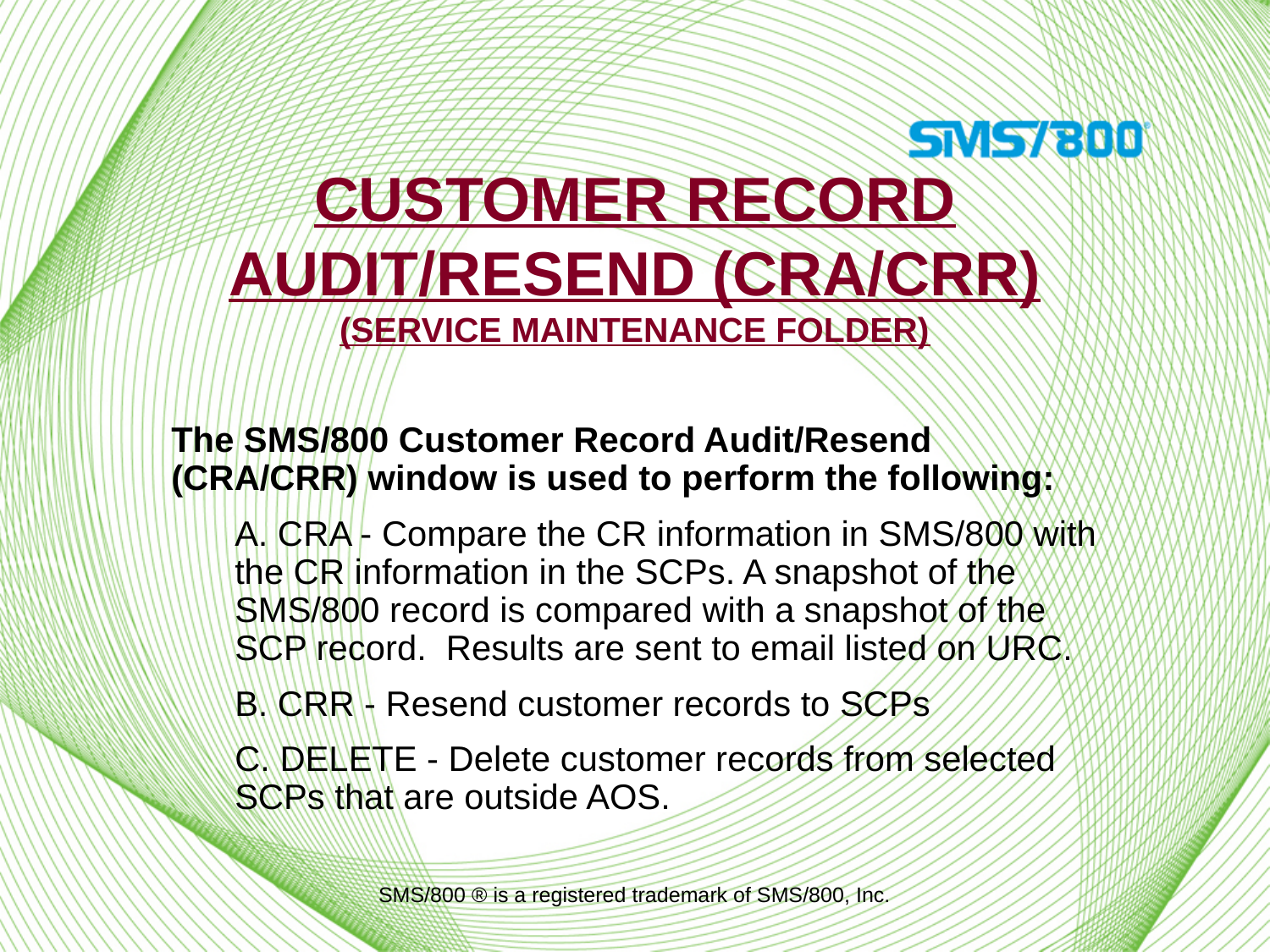

# Customer Record Audit/Resend (CRA/CRR) (Service Maintenance folder)
The SMS/800 Customer Record Audit/Resend (CRA/CRR) window is used to perform the following:
A. CRA - Compare the CR information in SMS/800 with the CR information in the SCPs. A snapshot of the SMS/800 record is compared with a snapshot of the SCP record.  Results are sent to email listed on URC.
B. CRR - Resend customer records to SCPs
C. DELETE - Delete customer records from selected SCPs that are outside AOS.
SMS/800 ® is a registered trademark of SMS/800, Inc.